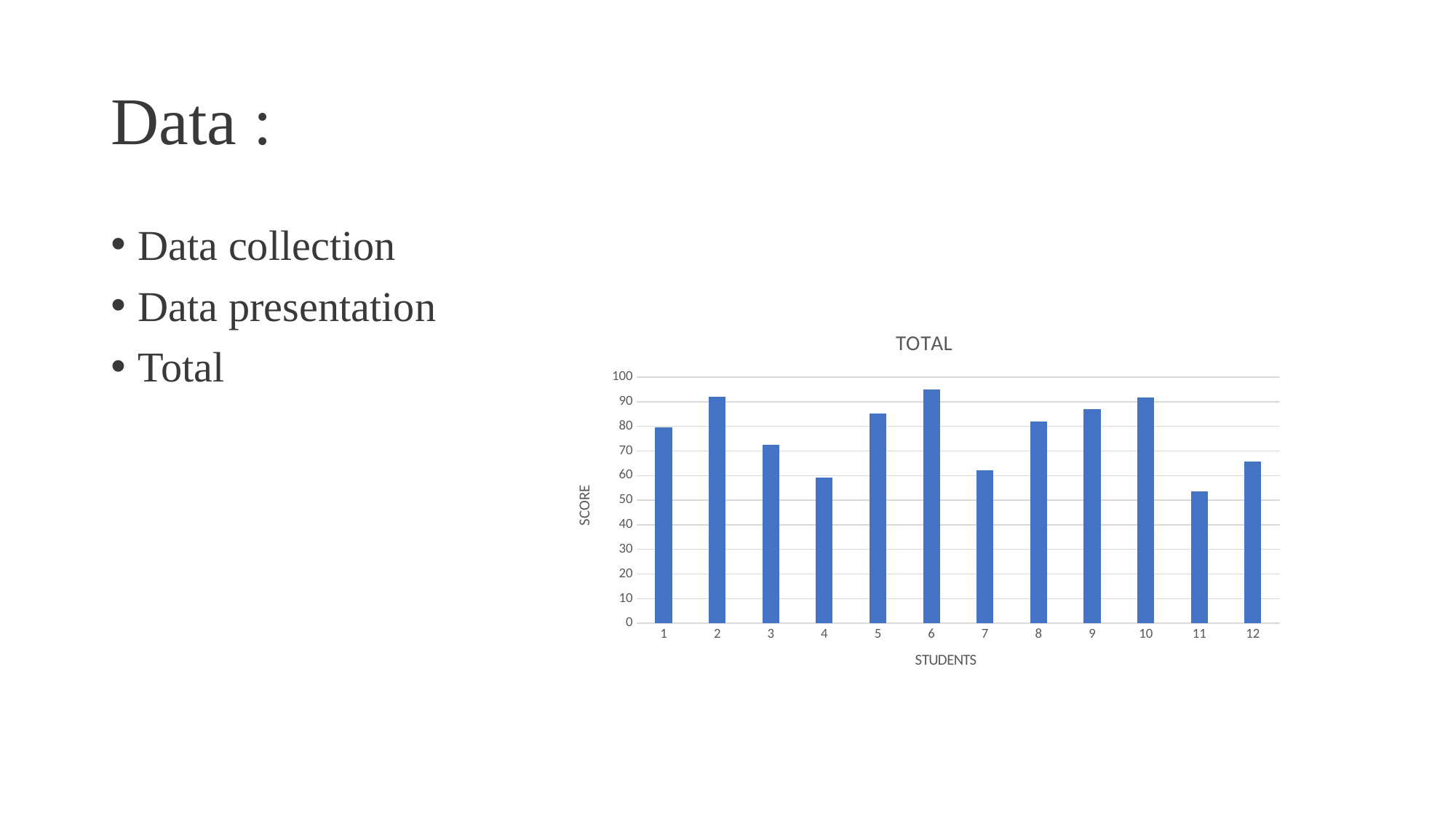

# Data :
Data collection
Data presentation
Total

### Chart:

| Category | TOTAL |
|---|---|